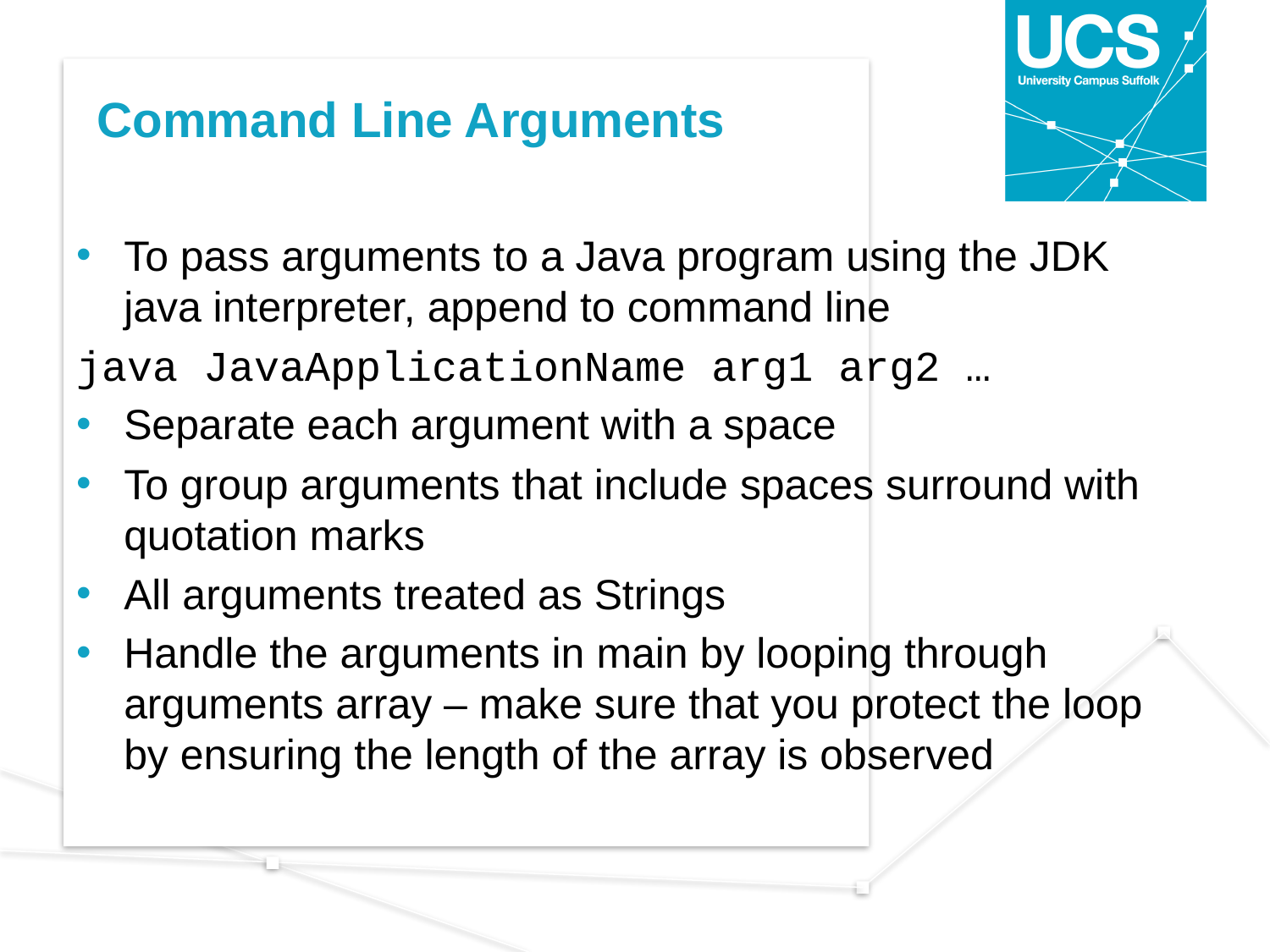

# Command Line Arguments
To pass arguments to a Java program using the JDK java interpreter, append to command line
java JavaApplicationName arg1 arg2 …
Separate each argument with a space
To group arguments that include spaces surround with quotation marks
All arguments treated as Strings
Handle the arguments in main by looping through arguments array – make sure that you protect the loop by ensuring the length of the array is observed